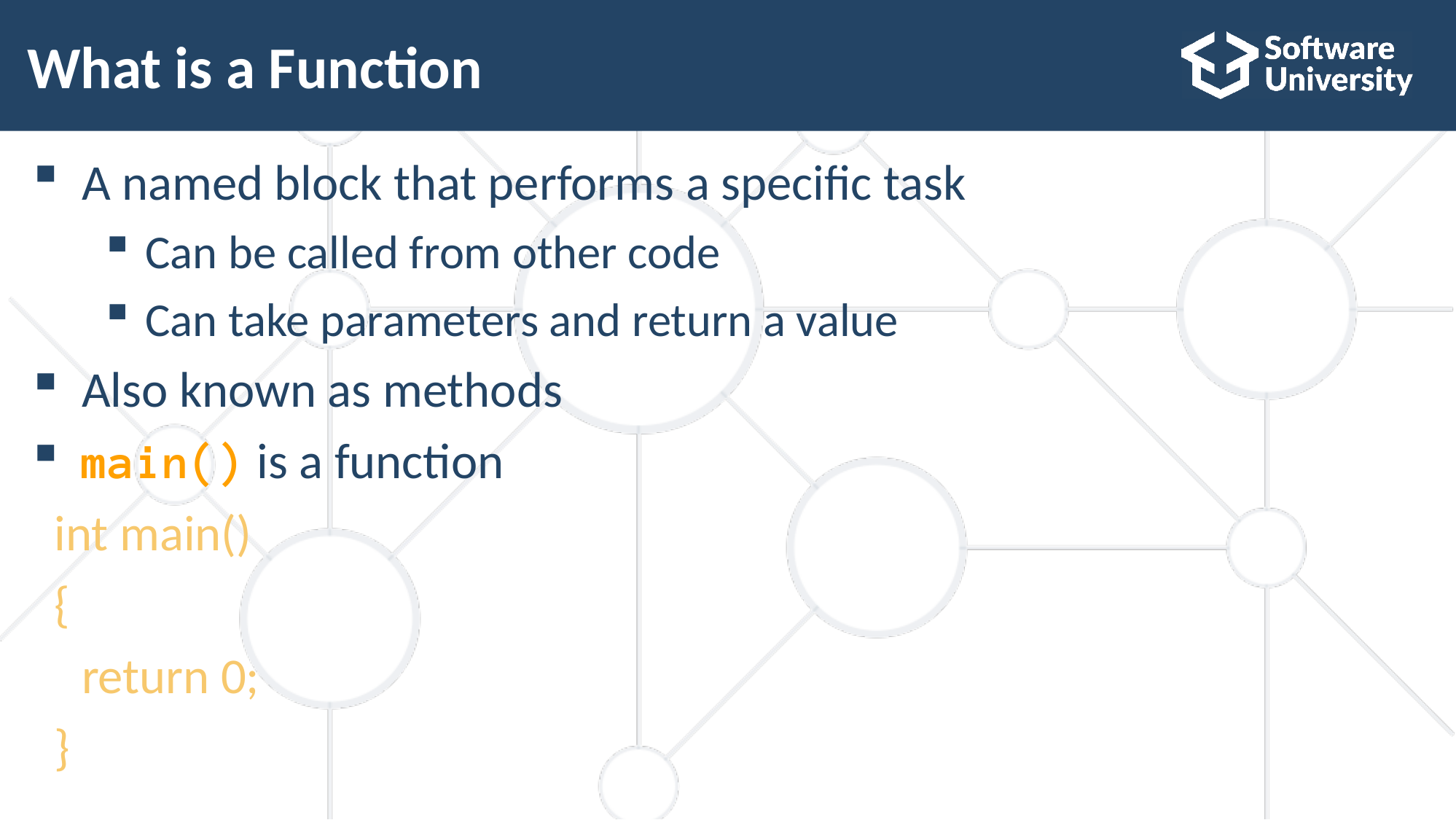

# What is a Function
A named block that performs a specific task
Can be called from other code
Can take parameters and return a value
Also known as methods
main() is a function
int main()
{
return 0;
}
5